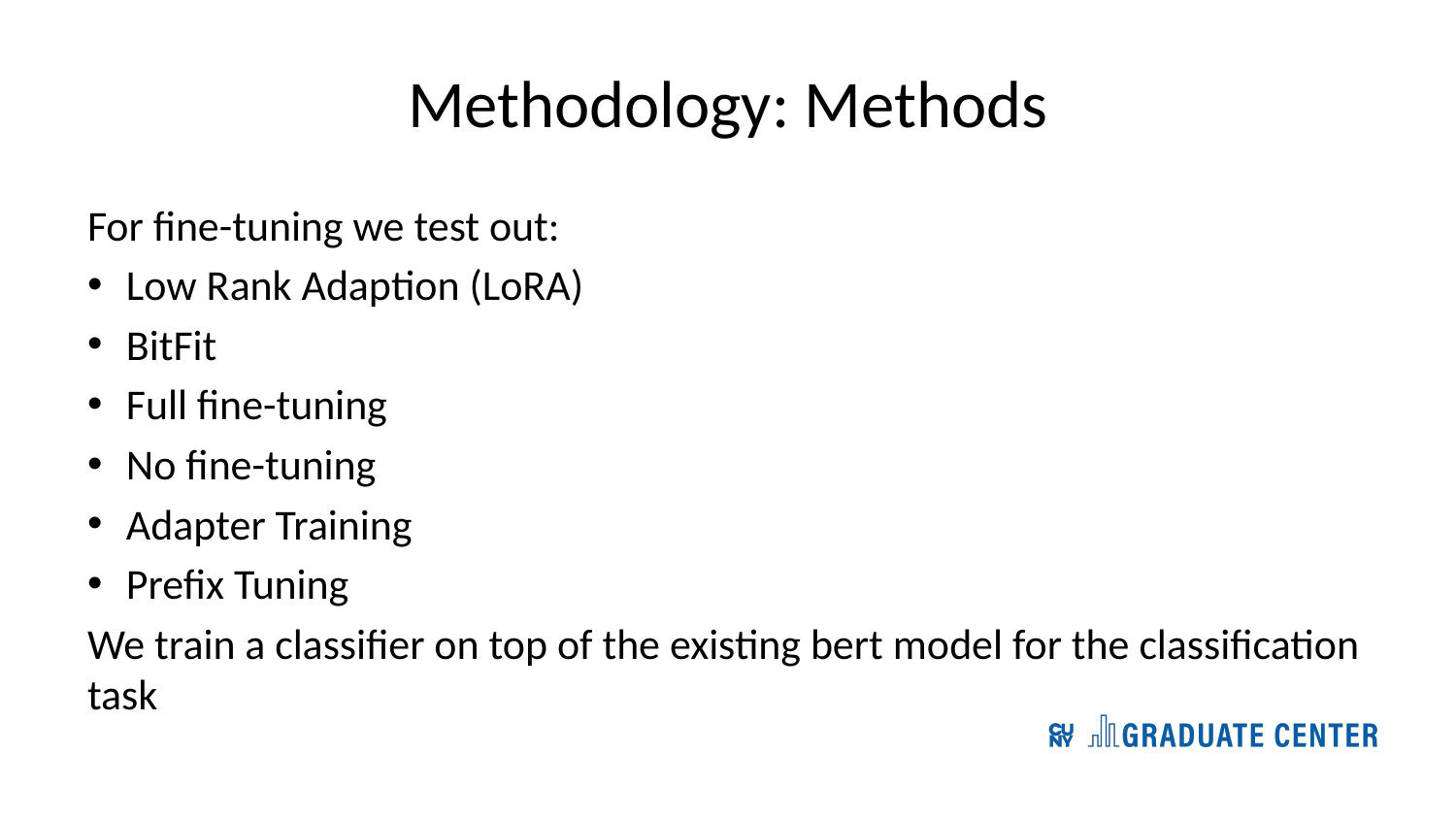

# Methodology: Methods
For fine-tuning we test out:
Low Rank Adaption (LoRA)
BitFit
Full fine-tuning
No fine-tuning
Adapter Training
Prefix Tuning
We train a classifier on top of the existing bert model for the classification task